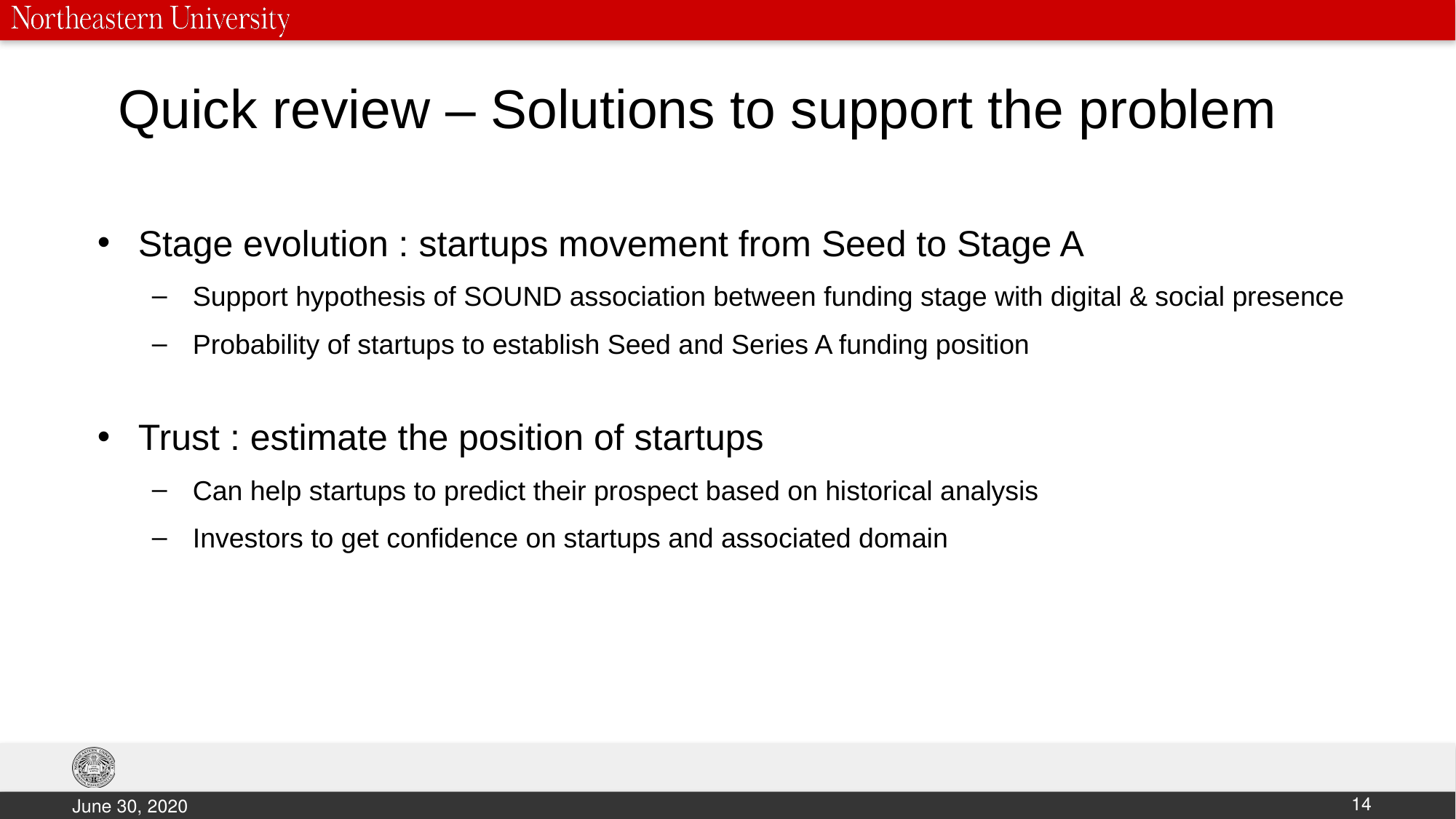

# Quick review – Solutions to support the problem

Stage evolution : startups movement from Seed to Stage A
Support hypothesis of SOUND association between funding stage with digital & social presence
Probability of startups to establish Seed and Series A funding position

Trust : estimate the position of startups
Can help startups to predict their prospect based on historical analysis
Investors to get confidence on startups and associated domain
14